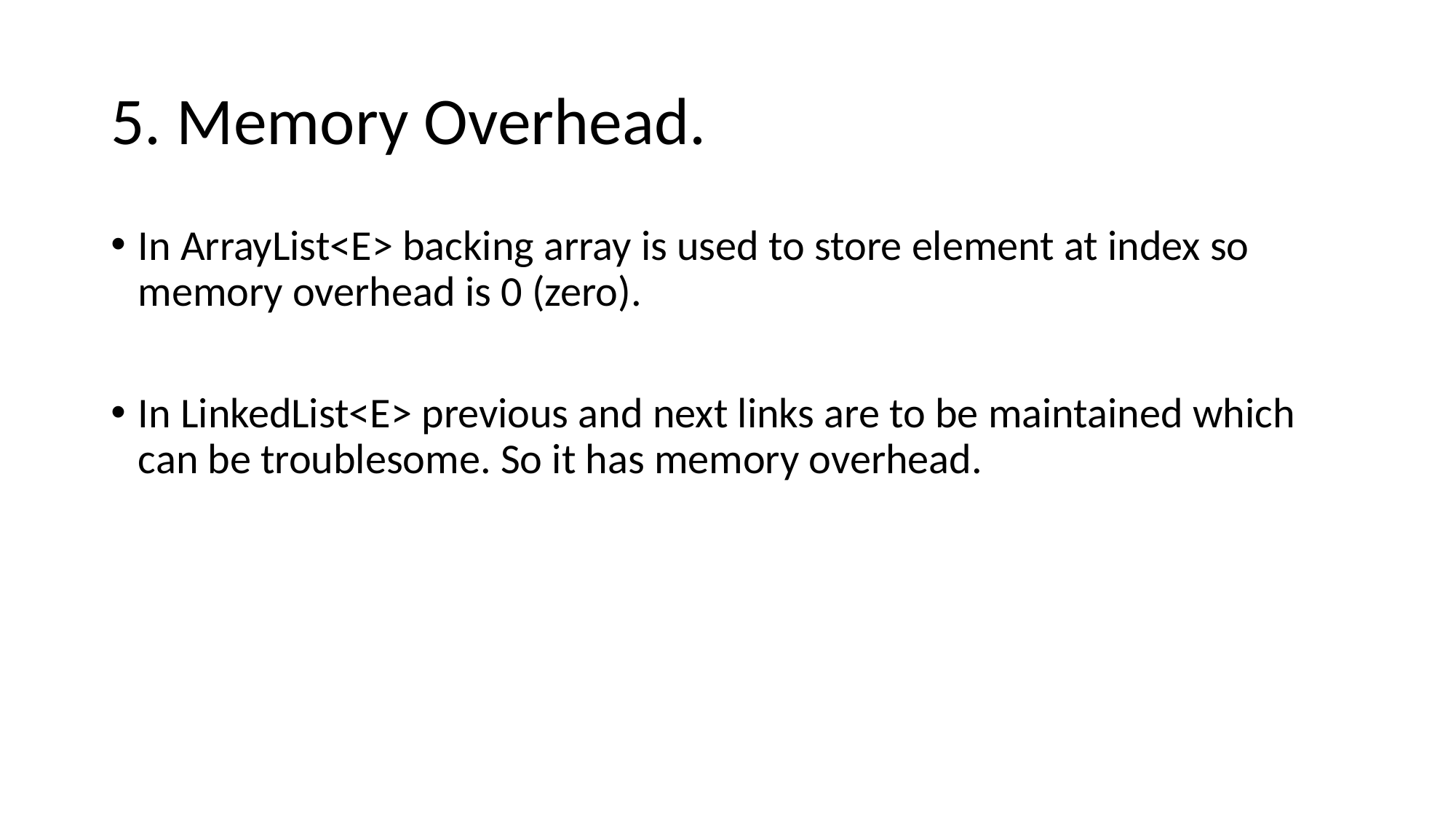

# 5. Memory Overhead.
In ArrayList<E> backing array is used to store element at index so memory overhead is 0 (zero).

In LinkedList<E> previous and next links are to be maintained which can be troublesome. So it has memory overhead.